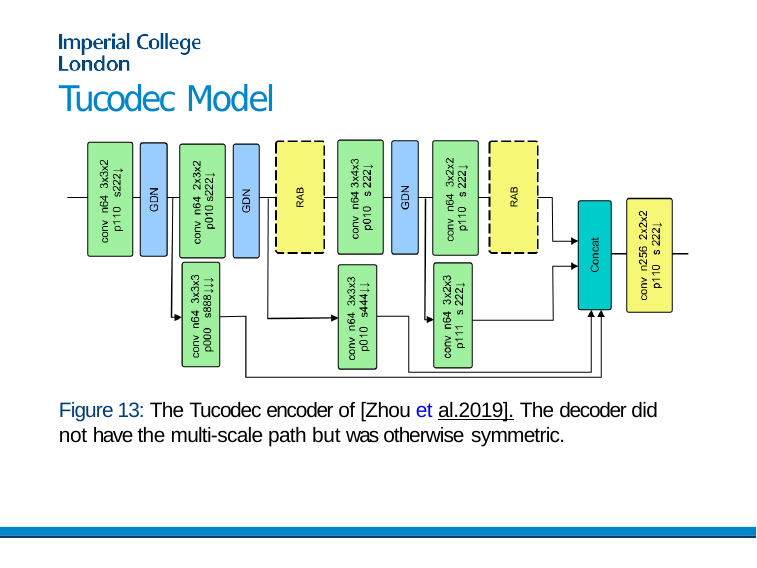

# Tucodec Model

Figure 13: The Tucodec encoder of [Zhou et al.2019]. The decoder did  not have the multi-scale path but was otherwise symmetric.